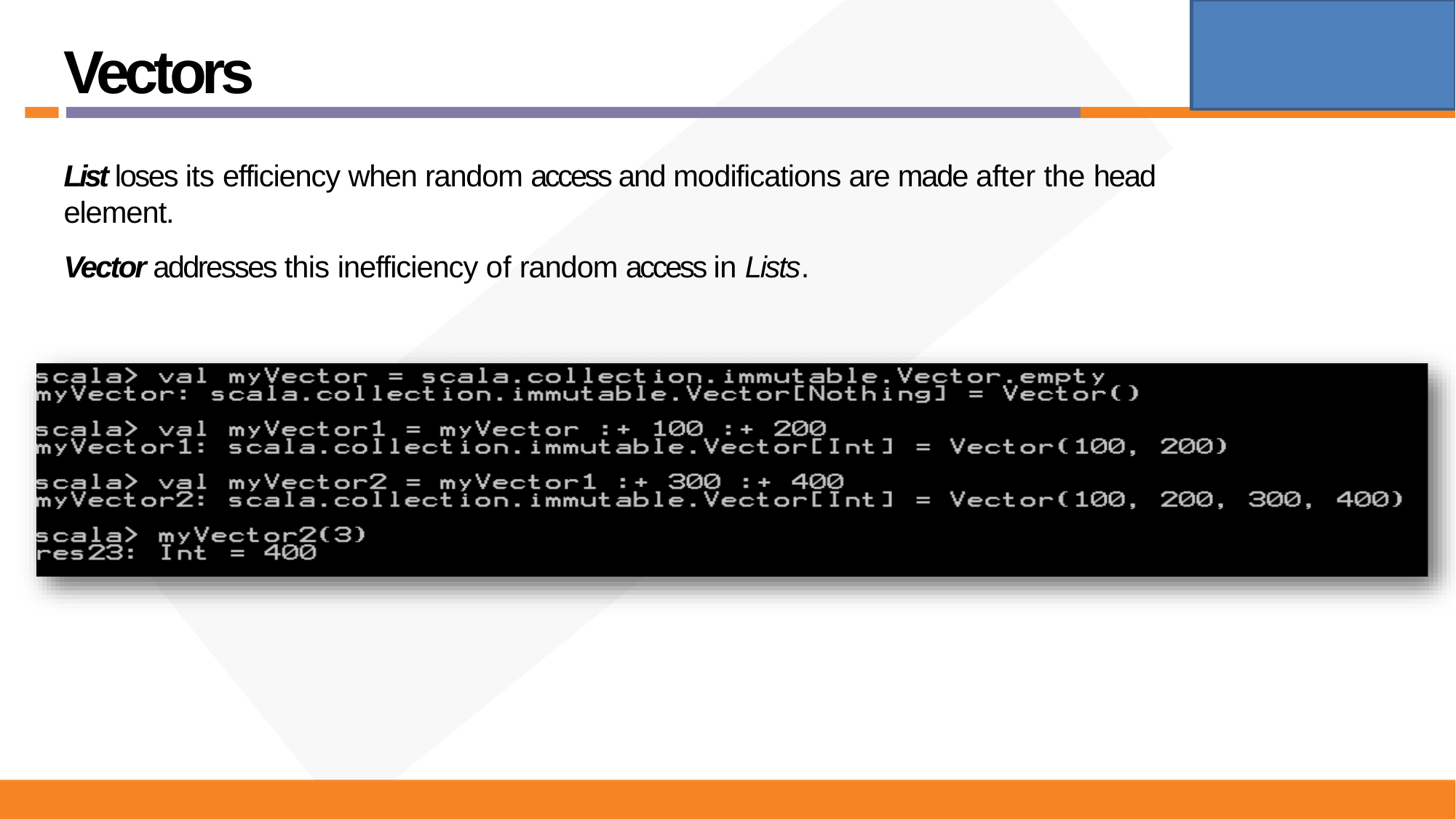

# Vectors
List loses its efficiency when random access and modifications are made after the head element.
Vector addresses this inefficiency of random access in Lists.